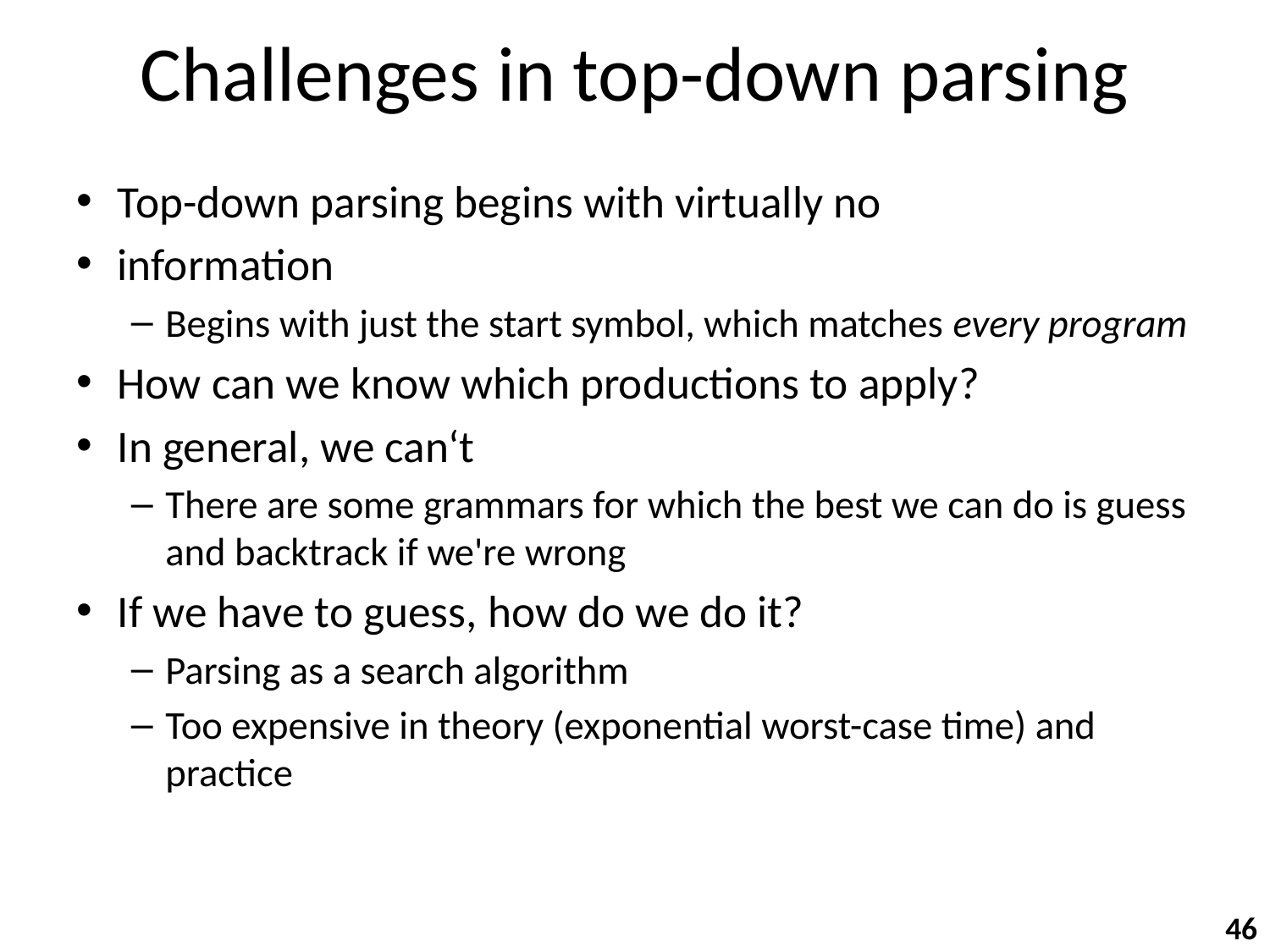

# Challenges in top-down parsing
Top-down parsing begins with virtually no
information
Begins with just the start symbol, which matches every program
How can we know which productions to apply?
In general, we can‘t
There are some grammars for which the best we can do is guess and backtrack if we're wrong
If we have to guess, how do we do it?
Parsing as a search algorithm
Too expensive in theory (exponential worst-case time) and practice
46